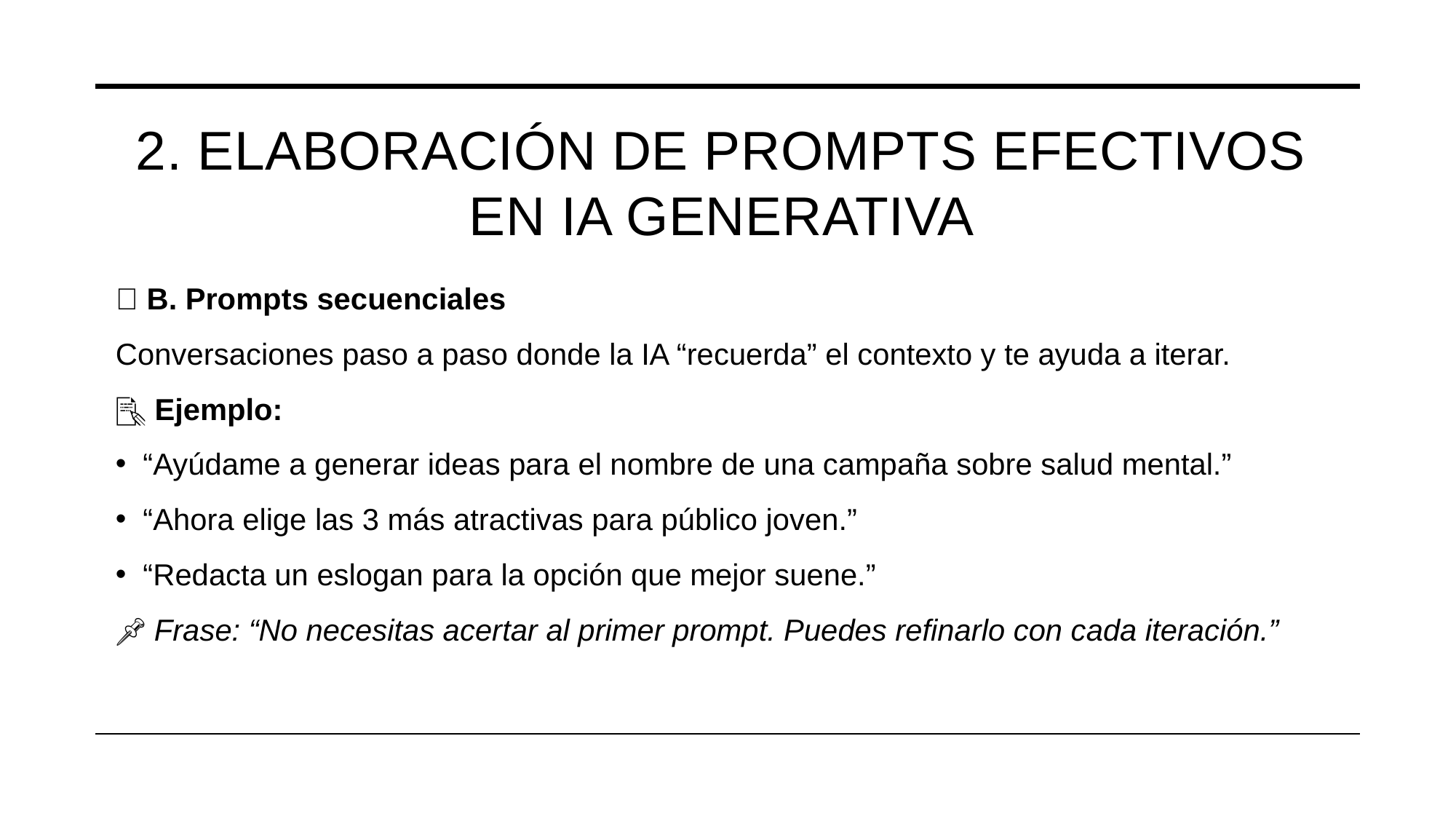

# 2. Elaboración de Prompts Efectivos en IA Generativa

🧩 B. Prompts secuenciales
Conversaciones paso a paso donde la IA “recuerda” el contexto y te ayuda a iterar.
📝 Ejemplo:
“Ayúdame a generar ideas para el nombre de una campaña sobre salud mental.”
“Ahora elige las 3 más atractivas para público joven.”
“Redacta un eslogan para la opción que mejor suene.”
📌 Frase: “No necesitas acertar al primer prompt. Puedes refinarlo con cada iteración.”